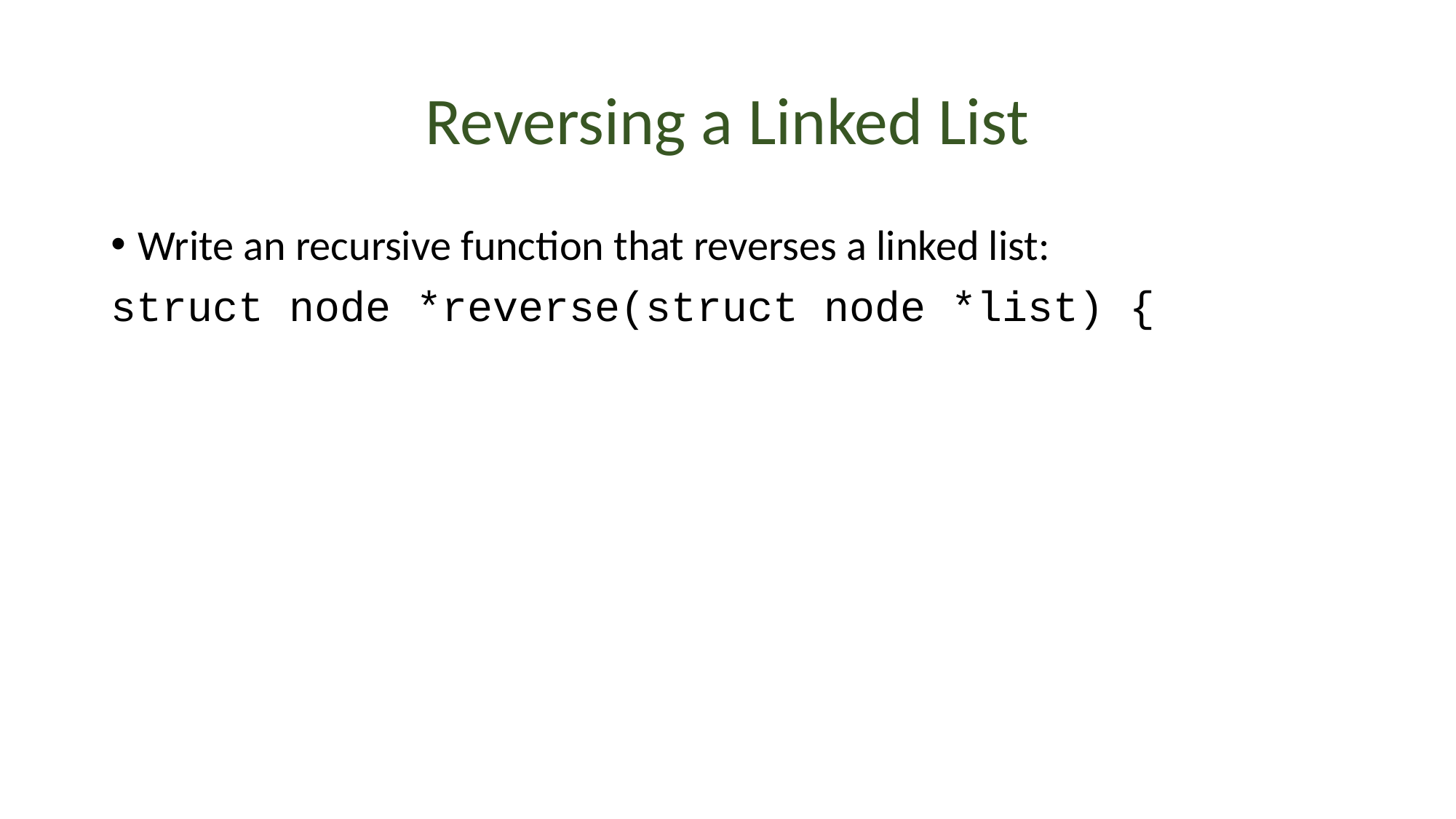

# Reversing a Linked List
Write an recursive function that reverses a linked list:
struct node *reverse(struct node *list) {